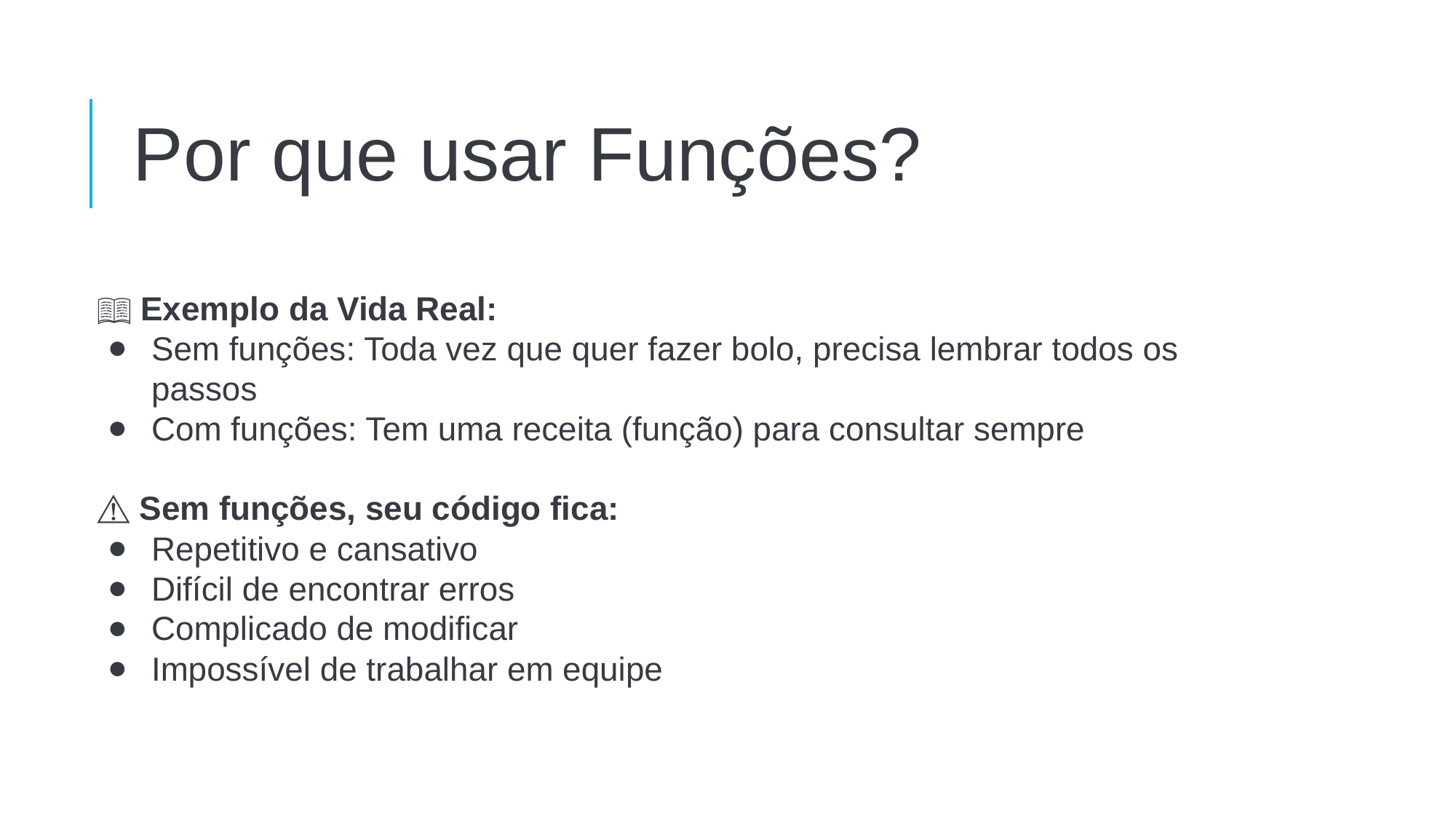

# Por que usar Funções?

📖 Exemplo da Vida Real:
Sem funções: Toda vez que quer fazer bolo, precisa lembrar todos os passos
Com funções: Tem uma receita (função) para consultar sempre

⚠️ Sem funções, seu código fica:
Repetitivo e cansativo
Difícil de encontrar erros
Complicado de modificar
Impossível de trabalhar em equipe